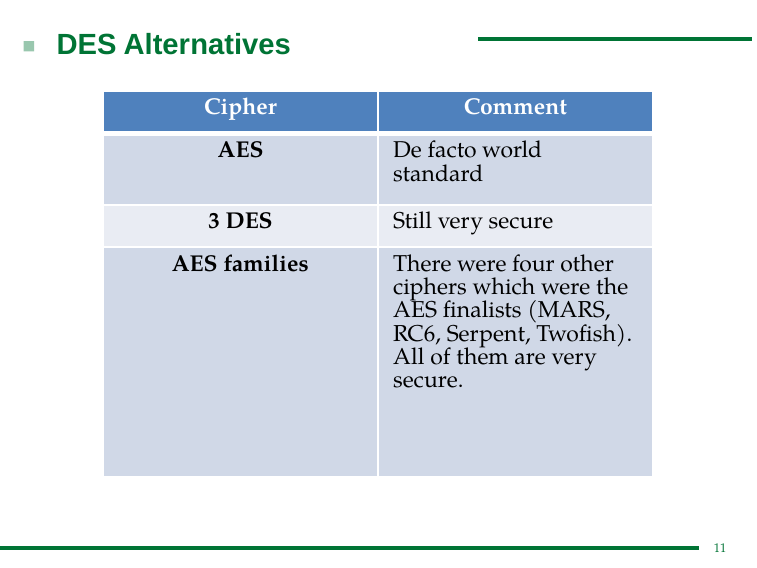

# DES Alternatives

| Cipher | Comment |
| --- | --- |
| AES | De facto world standard |
| 3 DES | Still very secure |
| AES families | There were four other ciphers which were the AES finalists (MARS, RC6, Serpent, Twofish). All of them are very secure. |
11